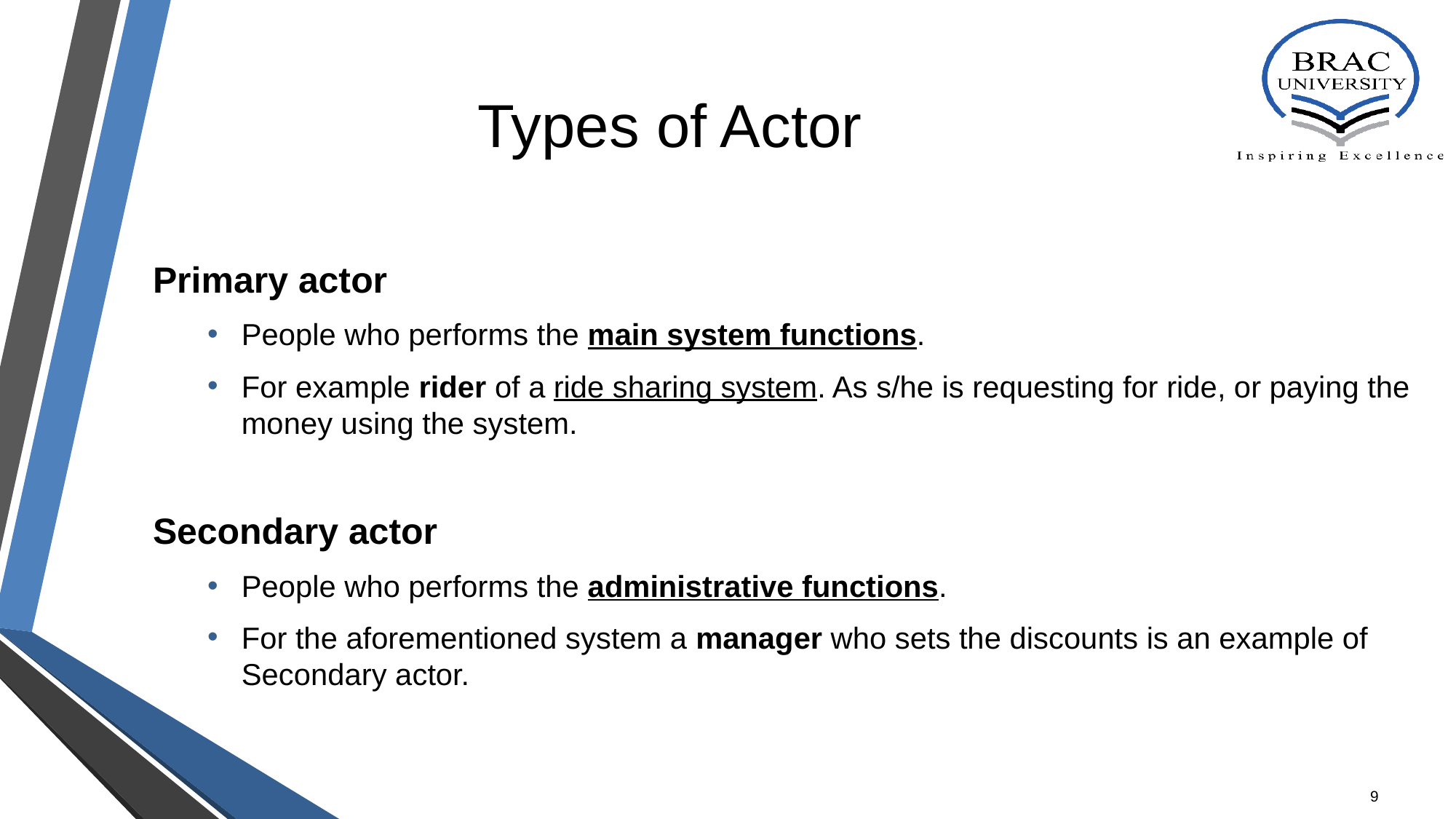

# Types of Actor

Primary actor
People who performs the main system functions.
For example rider of a ride sharing system. As s/he is requesting for ride, or paying the money using the system.

Secondary actor
People who performs the administrative functions.
For the aforementioned system a manager who sets the discounts is an example of Secondary actor.
9